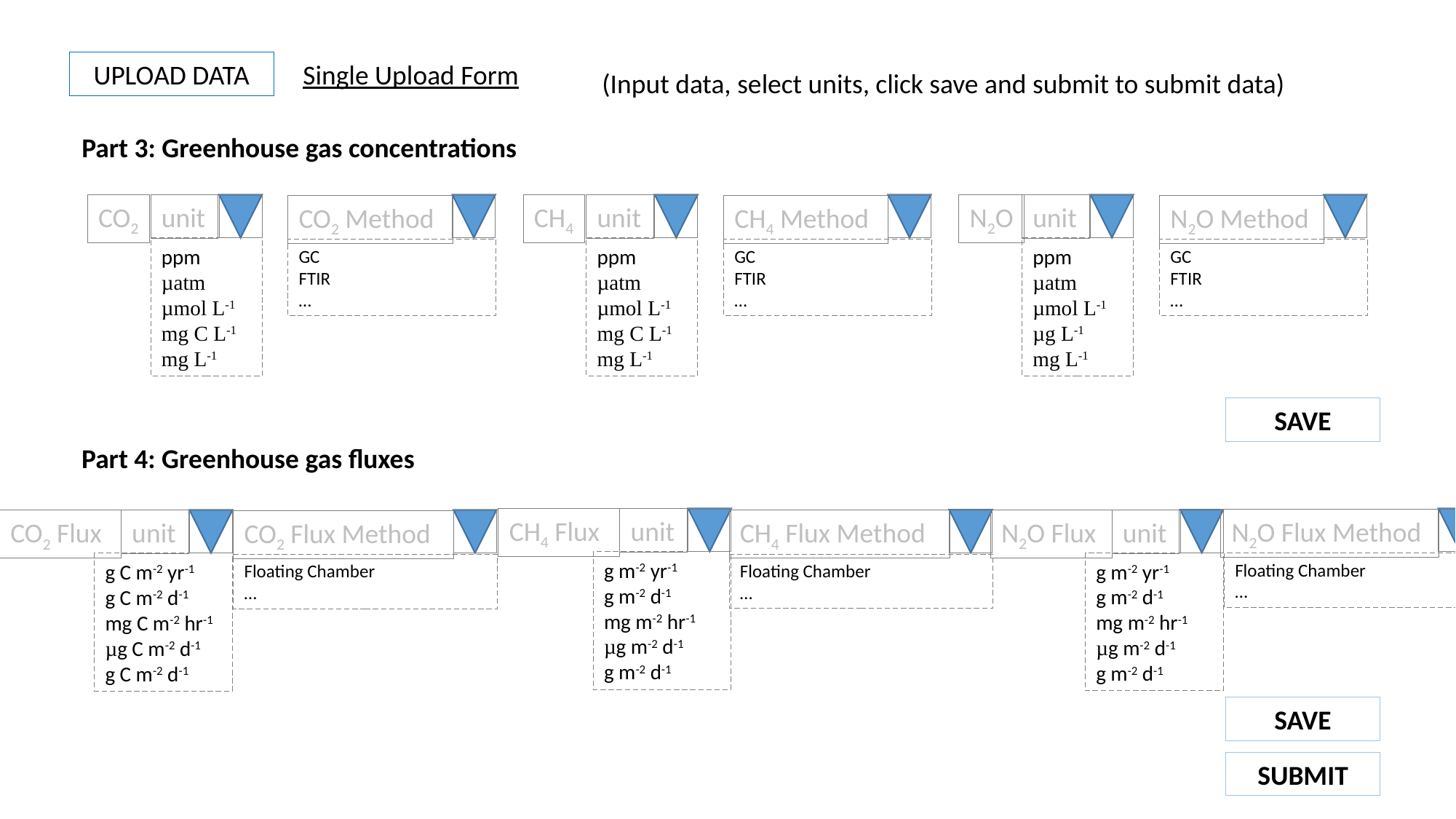

UPLOAD DATA
Single Upload Form
(Input data, select units, click save and submit to submit data)
Part 3: Greenhouse gas concentrations

CO2
unit
ppm
µatm
µmol L-1
mg C L-1
mg L-1

CO2 Method
GC
FTIR
…

CH4
unit
ppm
µatm
µmol L-1
mg C L-1
mg L-1

CH4 Method
GC
FTIR
…

N2O
unit
ppm
µatm
µmol L-1
µg L-1
mg L-1

N2O Method
GC
FTIR
…
SAVE
Part 4: Greenhouse gas fluxes

CH4 Flux
unit
g m-2 yr-1
g m-2 d-1
mg m-2 hr-1
µg m-2 d-1
g m-2 d-1

N2O Flux Method
Floating Chamber
…

CH4 Flux Method
Floating Chamber
…

N2O Flux
unit
g m-2 yr-1
g m-2 d-1
mg m-2 hr-1
µg m-2 d-1
g m-2 d-1

CO2 Flux
unit
g C m-2 yr-1
g C m-2 d-1
mg C m-2 hr-1
µg C m-2 d-1
g C m-2 d-1

CO2 Flux Method
Floating Chamber
…
SAVE
SUBMIT